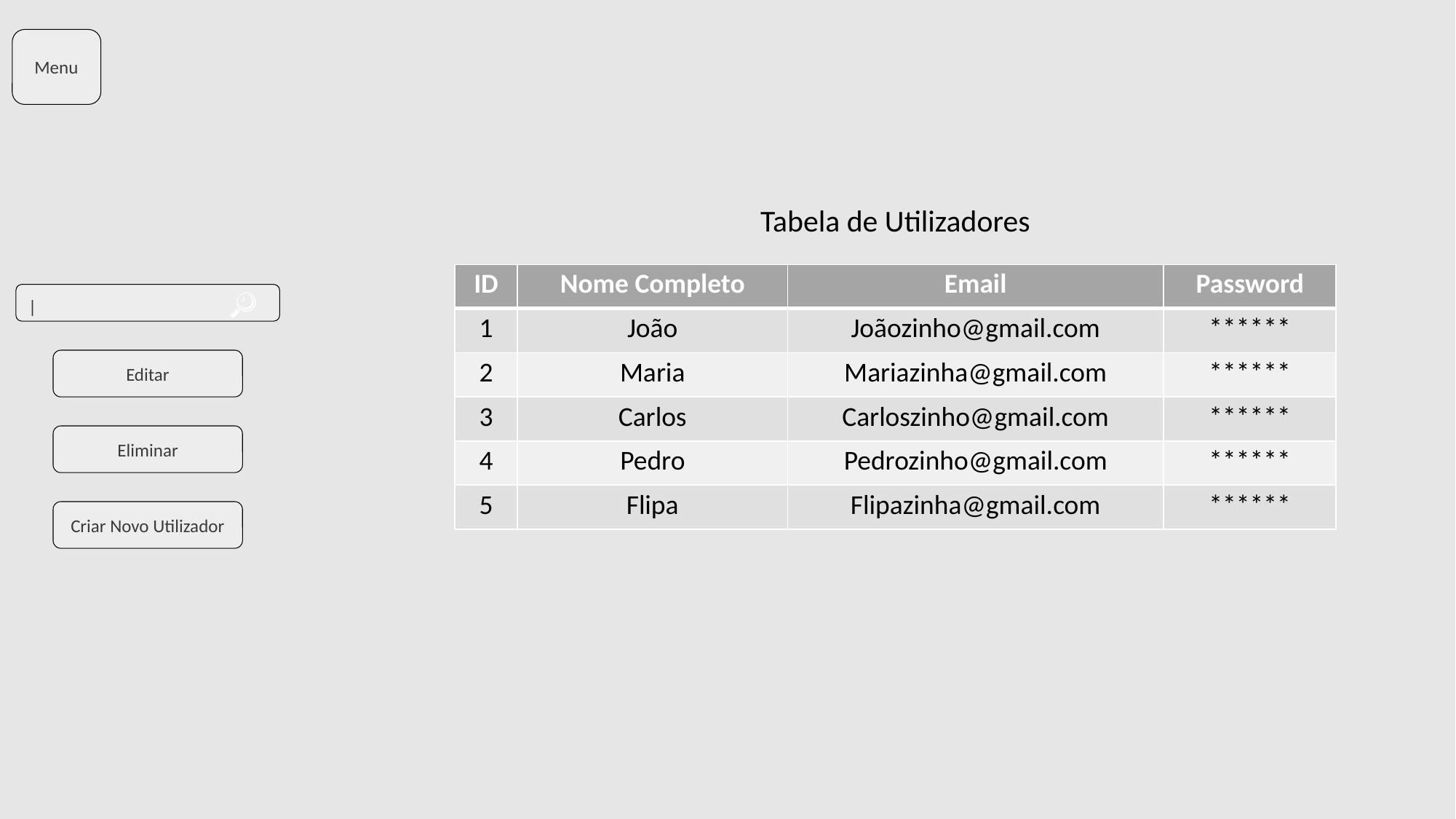

Menu

Tabela de Utilizadores
| ID | Nome Completo | Email | Password |
| --- | --- | --- | --- |
| 1 | João | Joãozinho@gmail.com | \*\*\*\*\*\* |
| 2 | Maria | Mariazinha@gmail.com | \*\*\*\*\*\* |
| 3 | Carlos | Carloszinho@gmail.com | \*\*\*\*\*\* |
| 4 | Pedro | Pedrozinho@gmail.com | \*\*\*\*\*\* |
| 5 | Flipa | Flipazinha@gmail.com | \*\*\*\*\*\* |
|                                              🔎
Editar
Eliminar
Criar Novo Utilizador